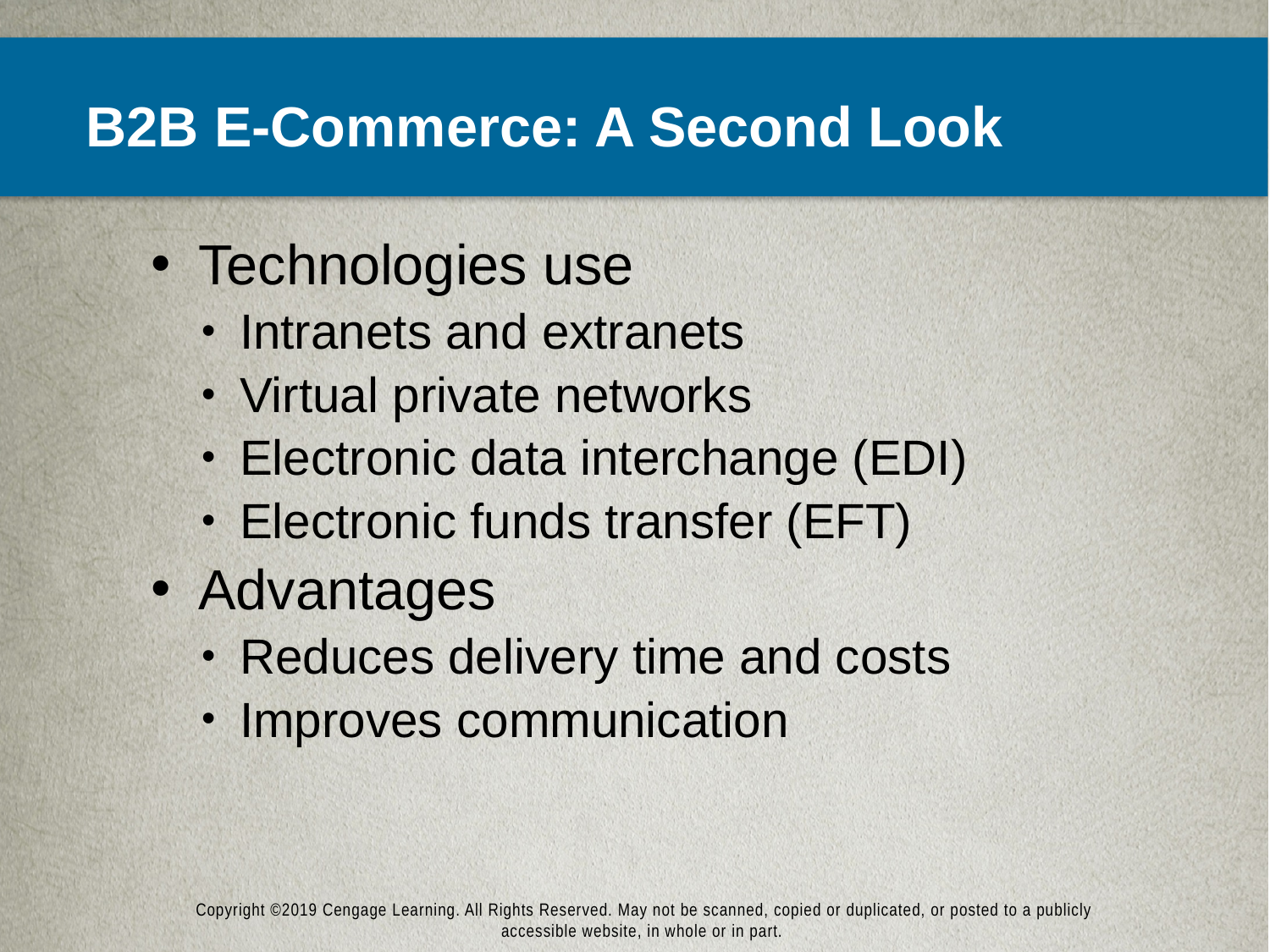

# B2B E-Commerce: A Second Look
Technologies use
Intranets and extranets
Virtual private networks
Electronic data interchange (EDI)
Electronic funds transfer (EFT)
Advantages
Reduces delivery time and costs
Improves communication